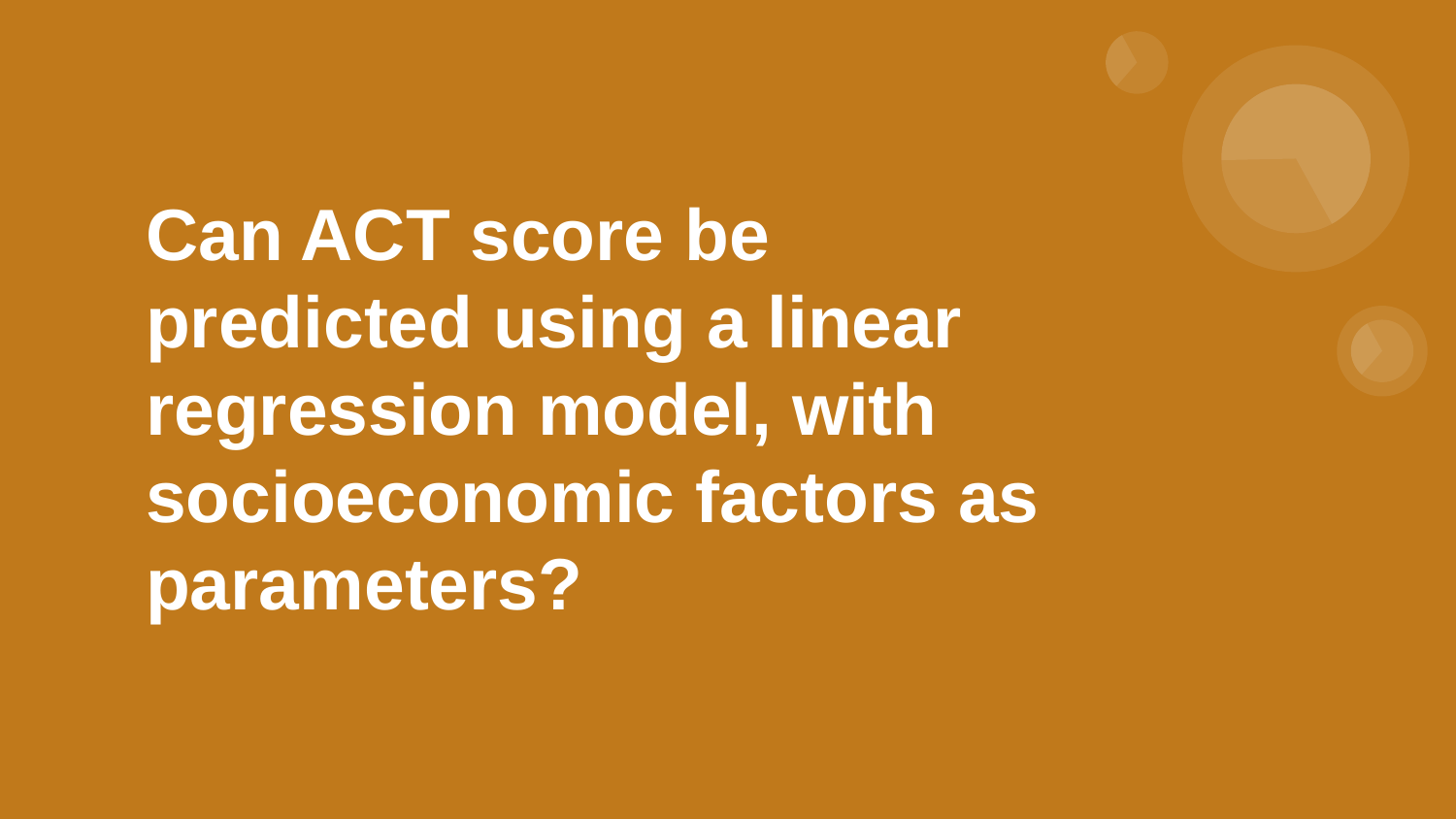

# Can ACT score be predicted using a linear regression model, with socioeconomic factors as parameters?